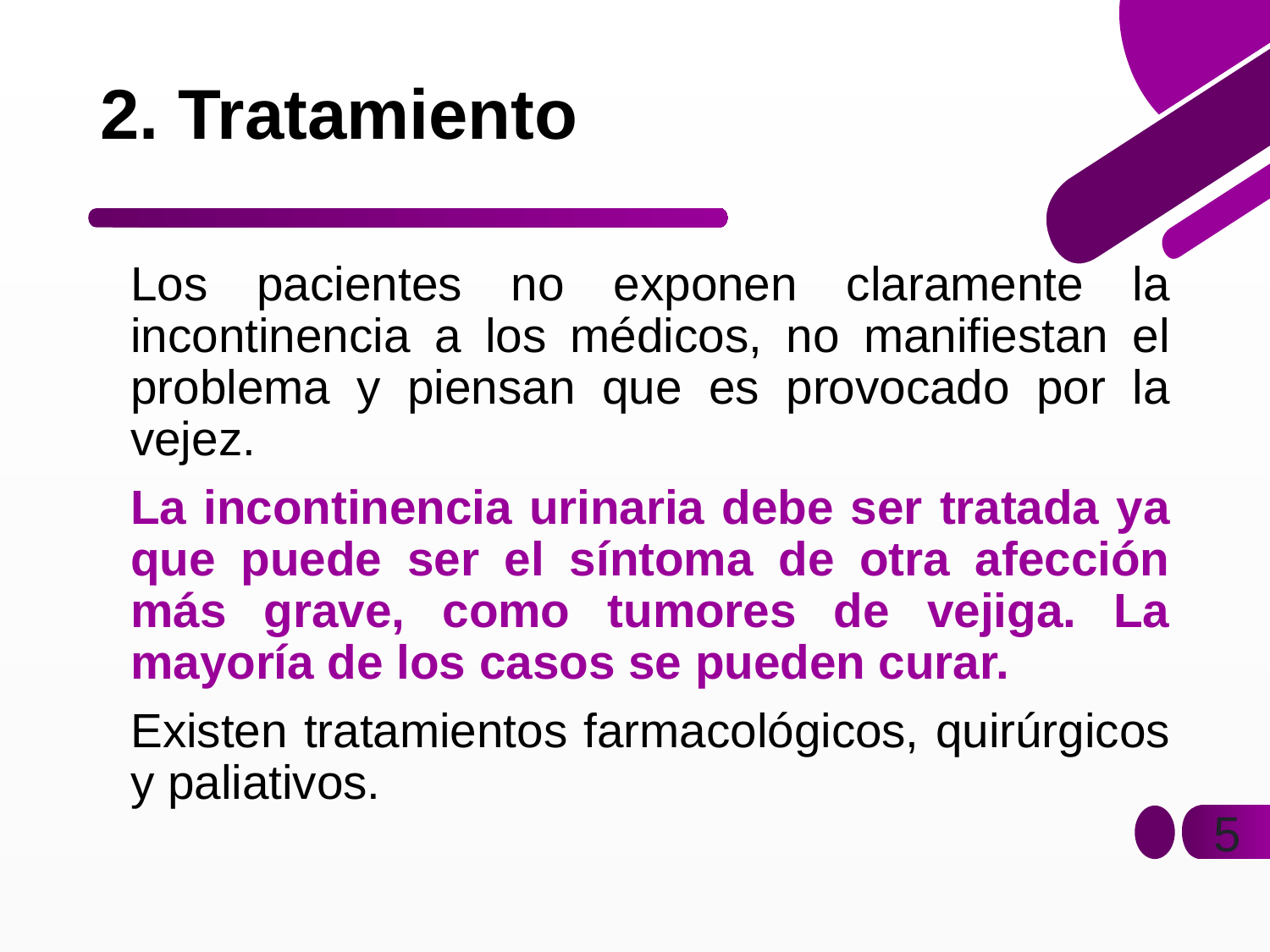

# 2. Tratamiento
Los pacientes no exponen claramente la incontinencia a los médicos, no manifiestan el problema y piensan que es provocado por la vejez.
La incontinencia urinaria debe ser tratada ya que puede ser el síntoma de otra afección más grave, como tumores de vejiga. La mayoría de los casos se pueden curar.
Existen tratamientos farmacológicos, quirúrgicos y paliativos.
5